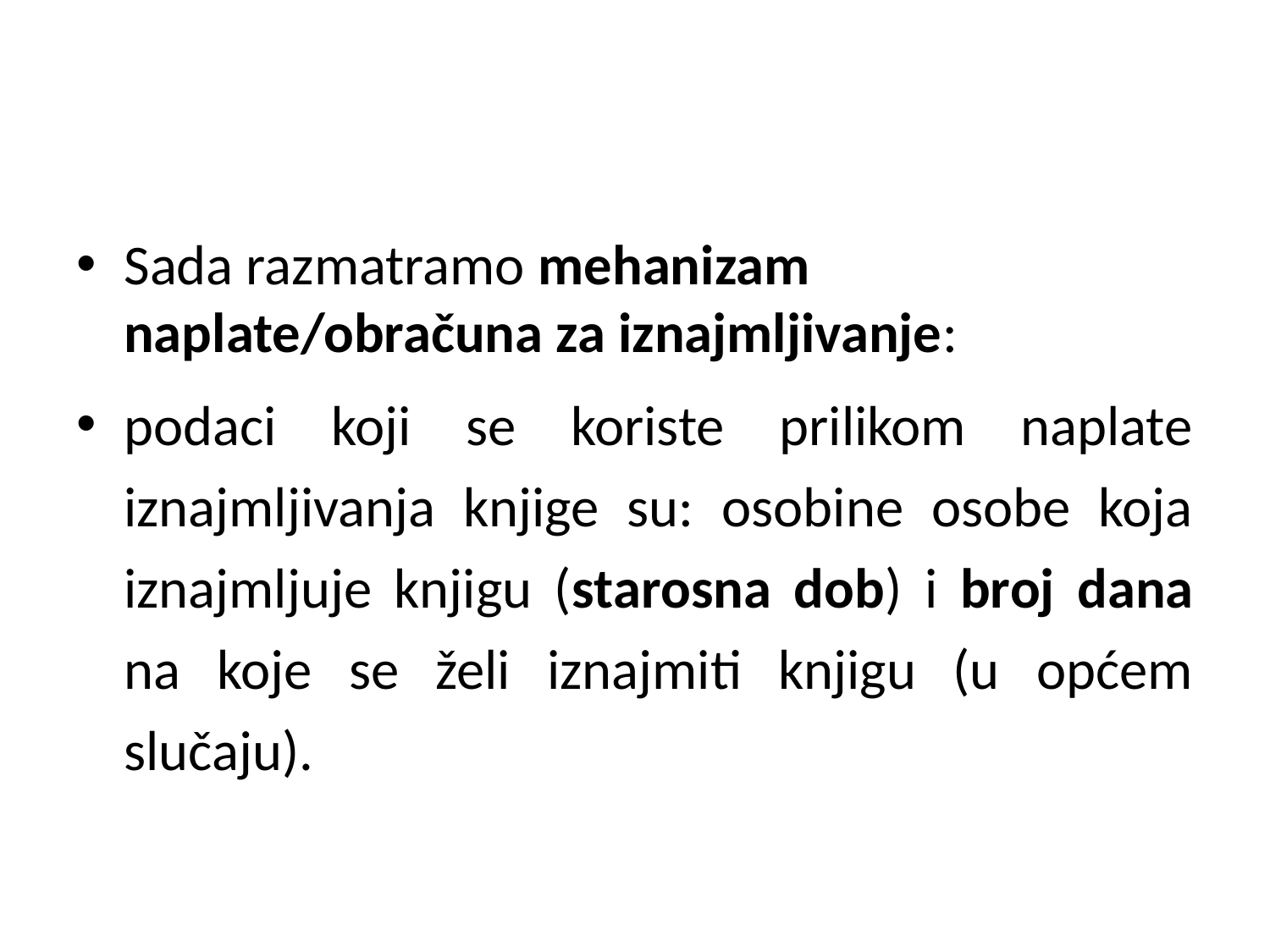

#
Sada razmatramo mehanizam naplate/obračuna za iznajmljivanje:
podaci koji se koriste prilikom naplate iznajmljivanja knjige su: osobine osobe koja iznajmljuje knjigu (starosna dob) i broj dana na koje se želi iznajmiti knjigu (u općem slučaju).